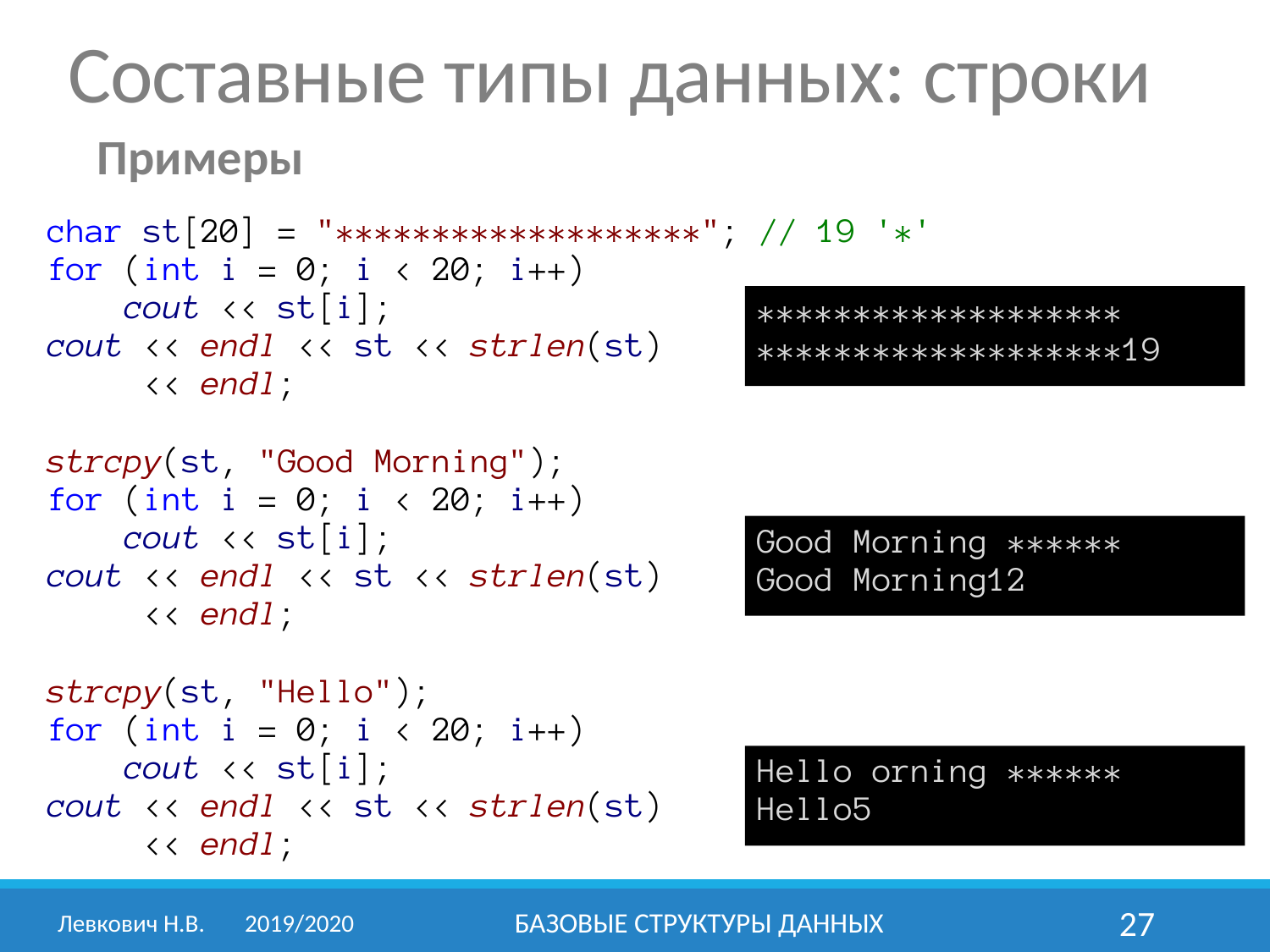

Составные типы данных: строки
Примеры
char st[20] = "*******************"; // 19 '*'
for (int i = 0; i < 20; i++)
    cout << st[i];
cout << endl << st << strlen(st)
     << endl;
*******************
*******************19
strcpy(st, "Good Morning");
for (int i = 0; i < 20; i++)
    cout << st[i];
cout << endl << st << strlen(st)
     << endl;
Good Morning ******
Good Morning12
strcpy(st, "Hello");
for (int i = 0; i < 20; i++)
    cout << st[i];
cout << endl << st << strlen(st)
     << endl;
Hello orning ******
Hello5
Левкович Н.В.	2019/2020
Базовые структуры данных
27